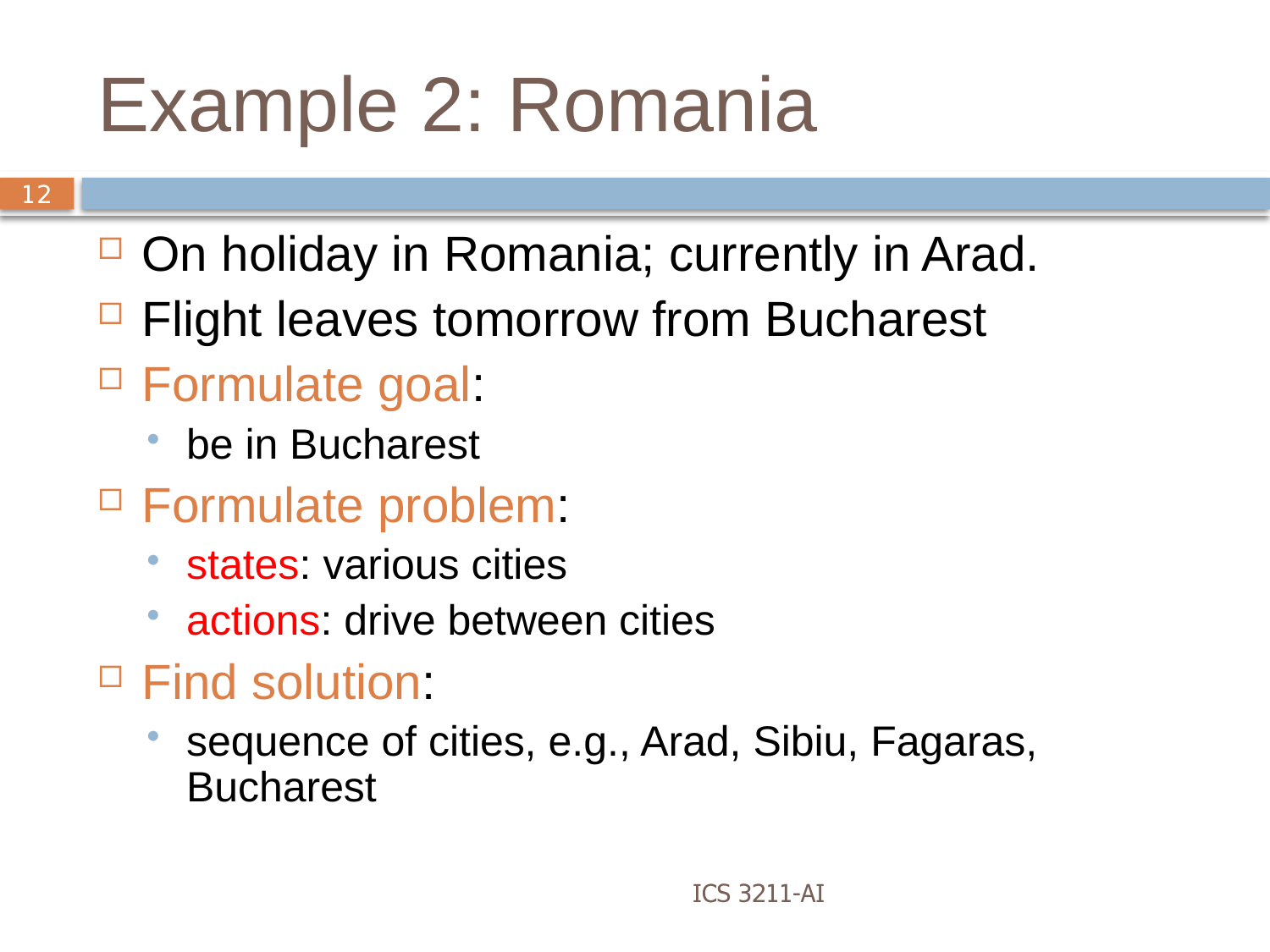

# Example 2: Romania
12
On holiday in Romania; currently in Arad.
Flight leaves tomorrow from Bucharest
Formulate goal:
be in Bucharest
Formulate problem:
states: various cities
actions: drive between cities
Find solution:
sequence of cities, e.g., Arad, Sibiu, Fagaras, Bucharest
ICS 3211-AI